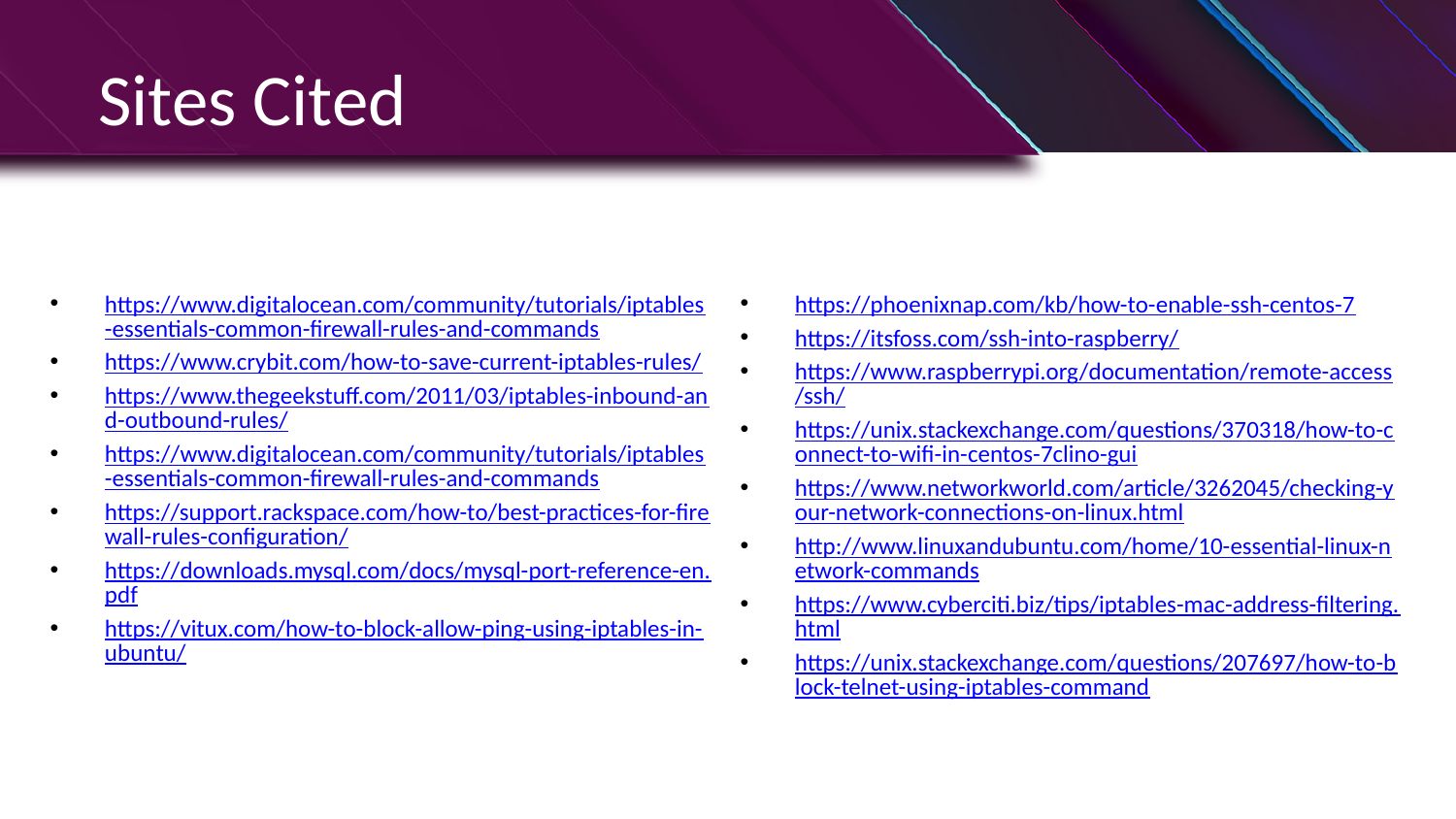

# Sites Cited
https://www.digitalocean.com/community/tutorials/iptables-essentials-common-firewall-rules-and-commands
https://www.crybit.com/how-to-save-current-iptables-rules/
https://www.thegeekstuff.com/2011/03/iptables-inbound-and-outbound-rules/
https://www.digitalocean.com/community/tutorials/iptables-essentials-common-firewall-rules-and-commands
https://support.rackspace.com/how-to/best-practices-for-firewall-rules-configuration/
https://downloads.mysql.com/docs/mysql-port-reference-en.pdf
https://vitux.com/how-to-block-allow-ping-using-iptables-in-ubuntu/
https://phoenixnap.com/kb/how-to-enable-ssh-centos-7
https://itsfoss.com/ssh-into-raspberry/
https://www.raspberrypi.org/documentation/remote-access/ssh/
https://unix.stackexchange.com/questions/370318/how-to-connect-to-wifi-in-centos-7clino-gui
https://www.networkworld.com/article/3262045/checking-your-network-connections-on-linux.html
http://www.linuxandubuntu.com/home/10-essential-linux-network-commands
https://www.cyberciti.biz/tips/iptables-mac-address-filtering.html
https://unix.stackexchange.com/questions/207697/how-to-block-telnet-using-iptables-command